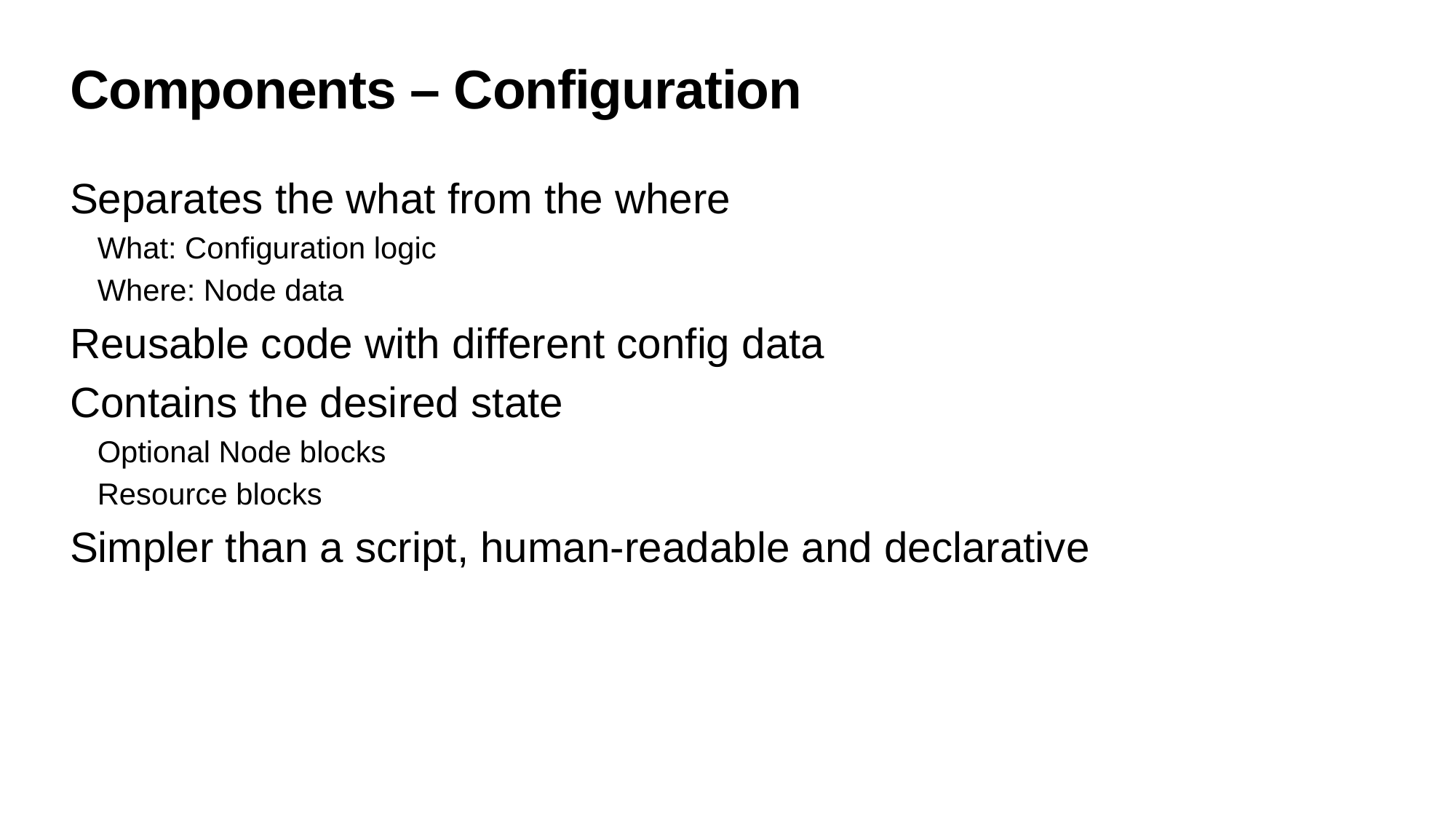

# Components – Configuration
Separates the what from the where
What: Configuration logic
Where: Node data
Reusable code with different config data
Contains the desired state
Optional Node blocks
Resource blocks
Simpler than a script, human-readable and declarative